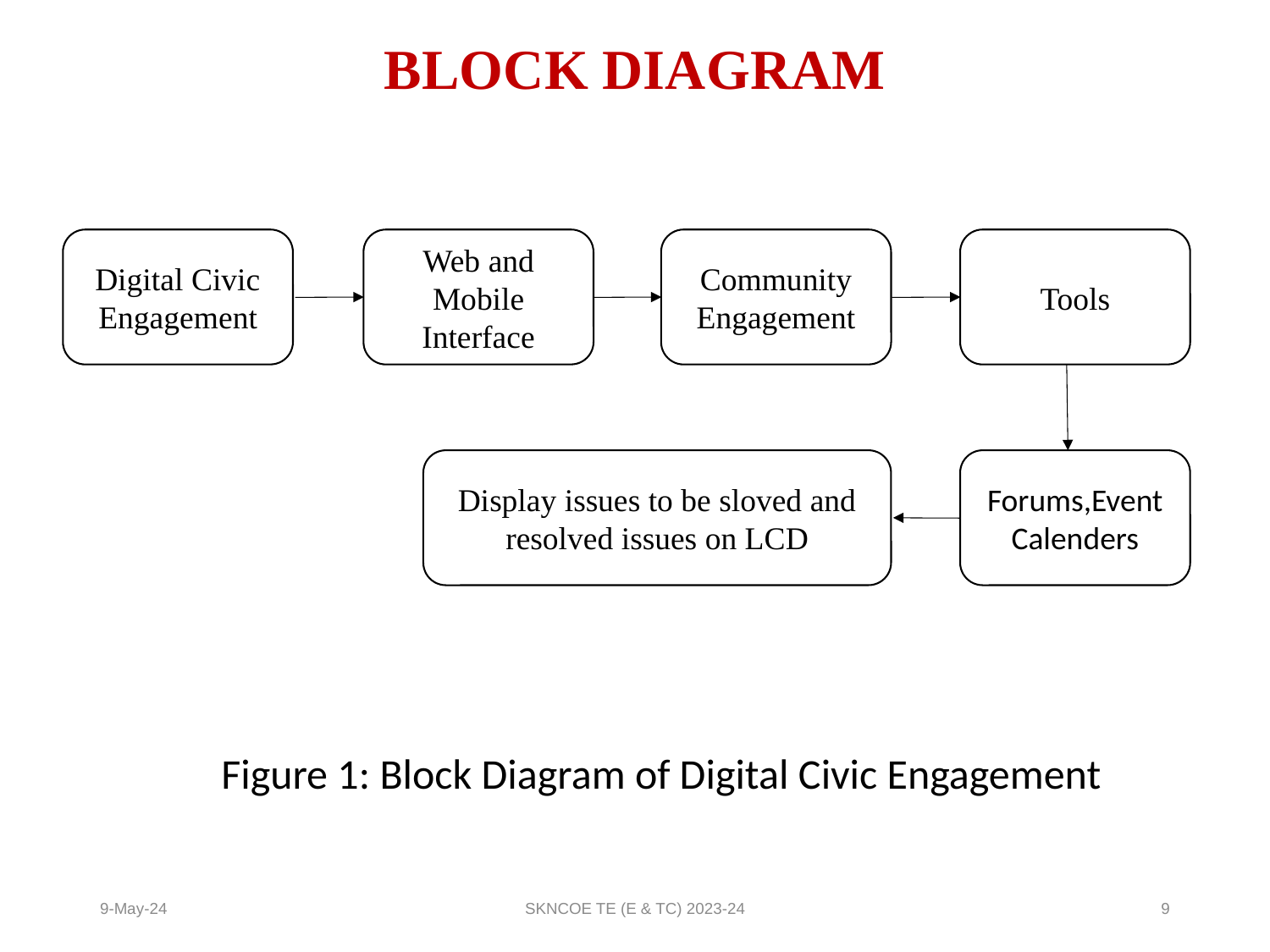

# BLOCK DIAGRAM
Tools
Web and Mobile Interface
Community Engagement
Digital Civic Engagement
Display issues to be sloved and resolved issues on LCD
Forums,Event Calenders
Figure 1: Block Diagram of Digital Civic Engagement
9-May-24
SKNCOE TE (E & TC) 2023-24
9